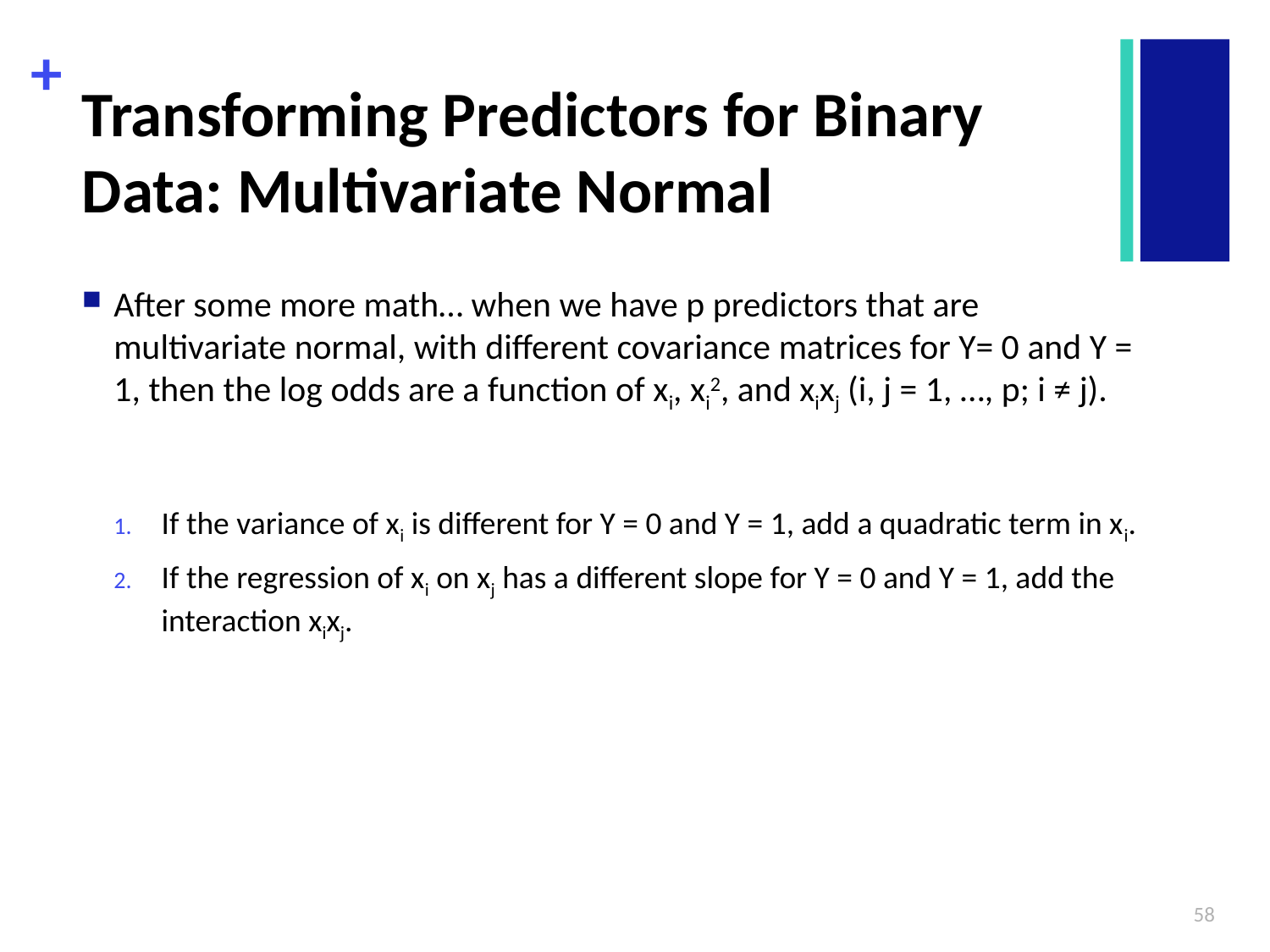

# Transforming Predictors for Binary Data: Multivariate Normal
After some more math… when we have p predictors that are multivariate normal, with different covariance matrices for Y= 0 and Y = 1, then the log odds are a function of xi, xi2, and xixj (i, j = 1, …, p; i ≠ j).

If the variance of xi is different for Y = 0 and Y = 1, add a quadratic term in xi.
If the regression of xi on xj has a different slope for Y = 0 and Y = 1, add the interaction xixj.

58